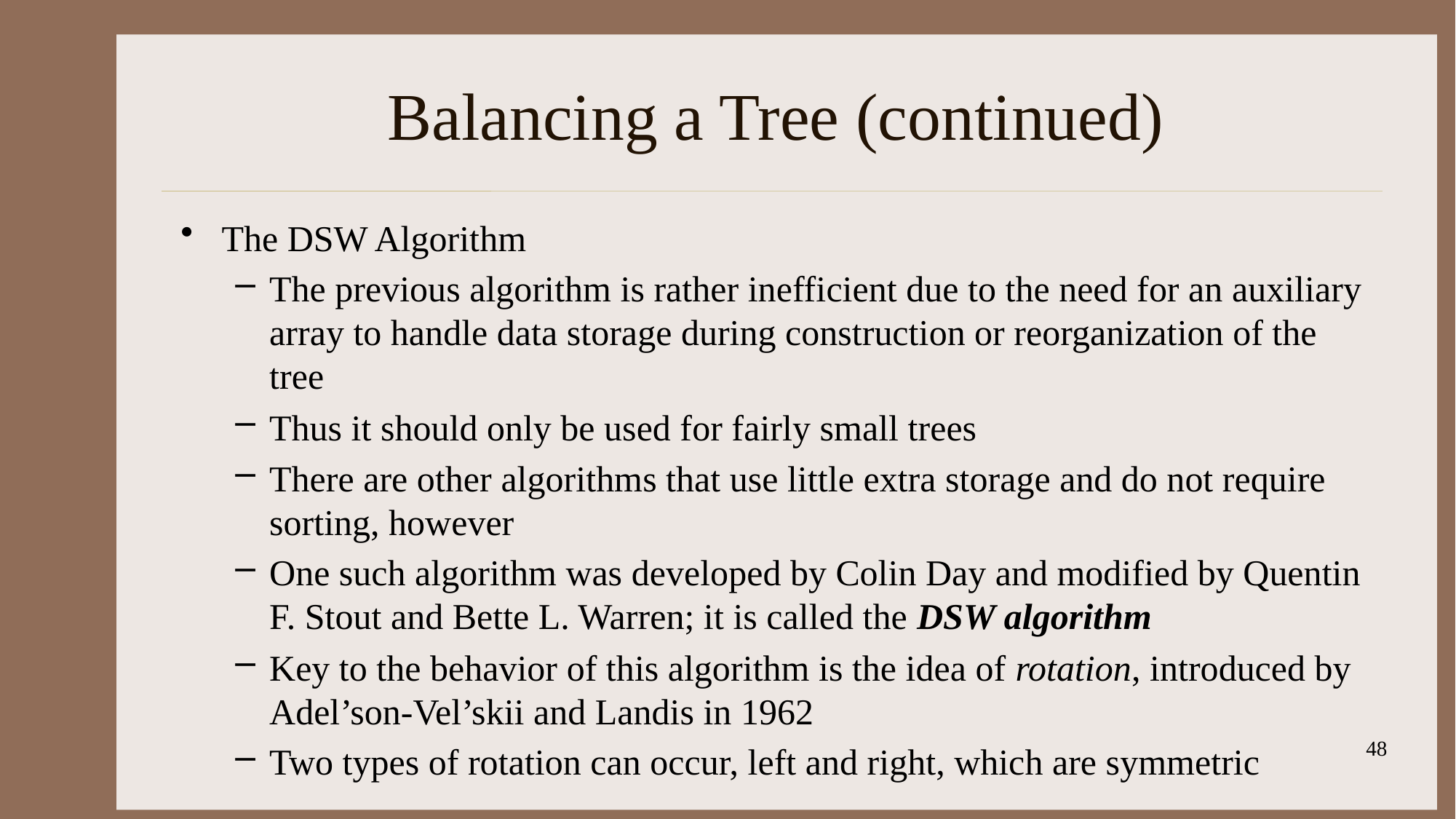

# Balancing a Tree (continued)
The DSW Algorithm
The previous algorithm is rather inefficient due to the need for an auxiliary array to handle data storage during construction or reorganization of the tree
Thus it should only be used for fairly small trees
There are other algorithms that use little extra storage and do not require sorting, however
One such algorithm was developed by Colin Day and modified by Quentin F. Stout and Bette L. Warren; it is called the DSW algorithm
Key to the behavior of this algorithm is the idea of rotation, introduced by Adel’son-Vel’skii and Landis in 1962
Two types of rotation can occur, left and right, which are symmetric
48